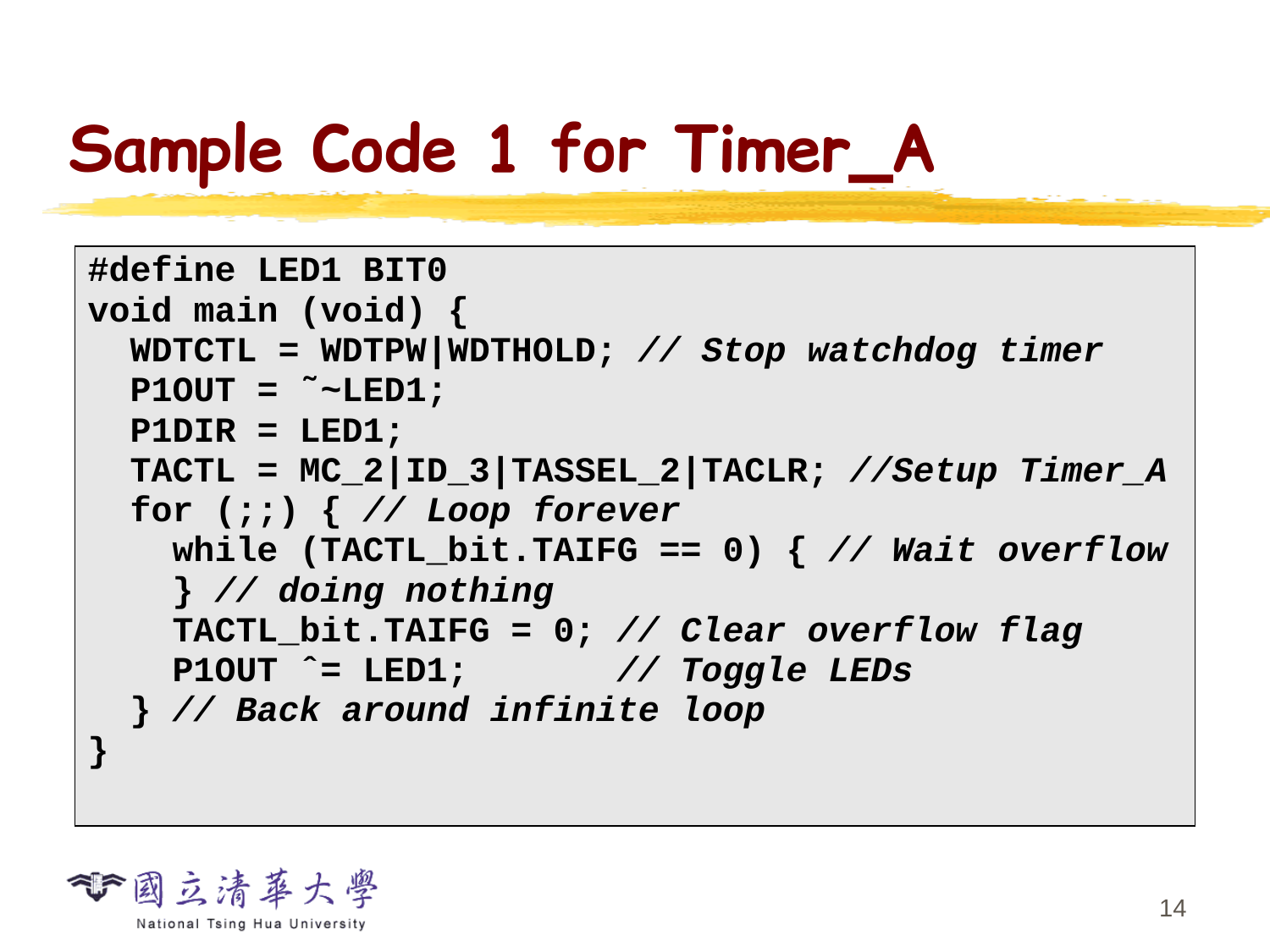

# Sample Code 1 for Timer_A

| #define LED1 BIT0 void main (void) { WDTCTL = WDTPW|WDTHOLD; // Stop watchdog timer P1OUT = ˜~LED1; P1DIR = LED1; TACTL = MC\_2|ID\_3|TASSEL\_2|TACLR; //Setup Timer\_A for (;;) { // Loop forever while (TACTL\_bit.TAIFG == 0) { // Wait overflow } // doing nothing TACTL\_bit.TAIFG = 0; // Clear overflow flag P1OUT ˆ= LED1; // Toggle LEDs } // Back around infinite loop } |
| --- |
14